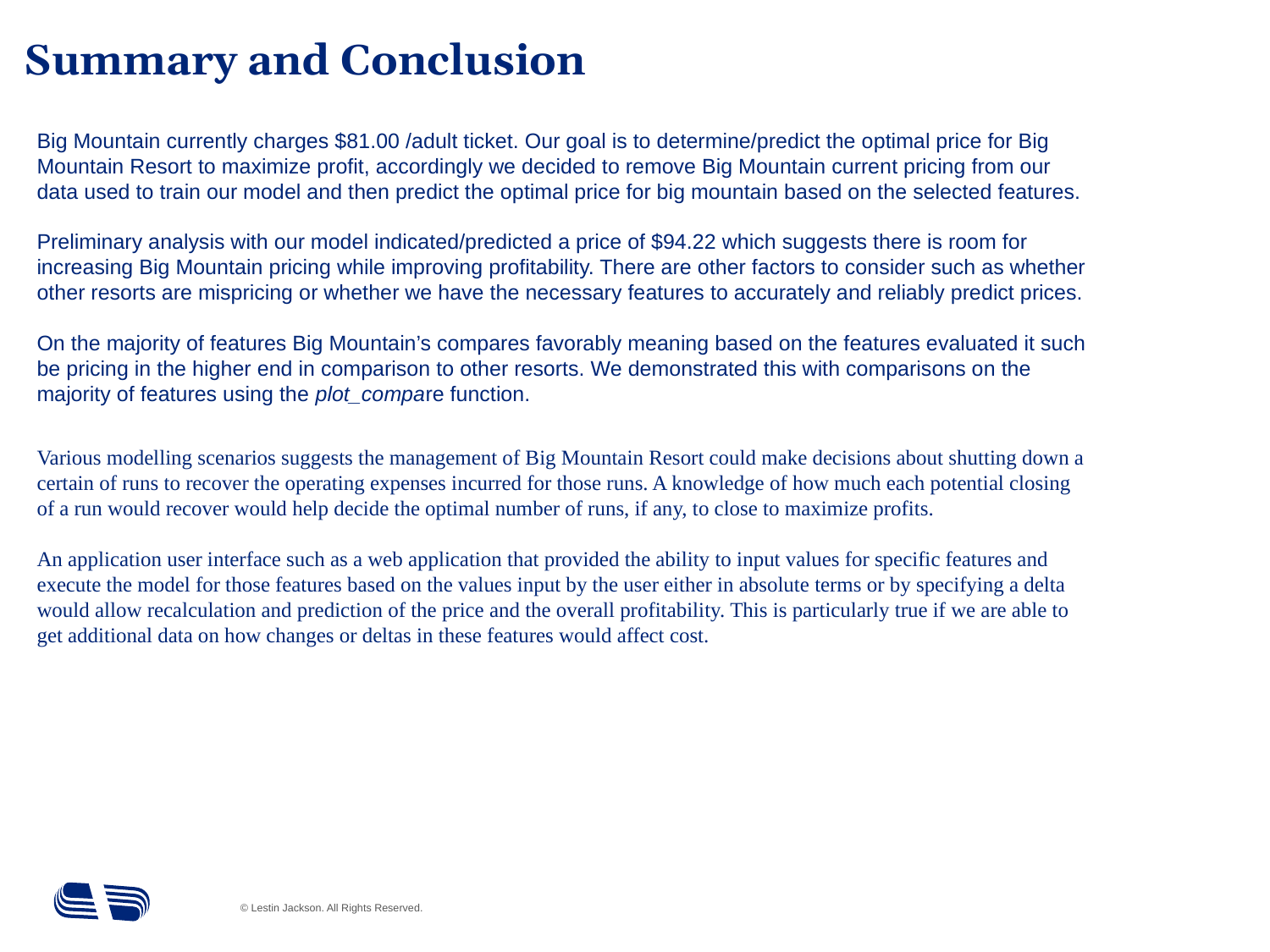

# Summary and Conclusion
Big Mountain currently charges $81.00 /adult ticket. Our goal is to determine/predict the optimal price for Big Mountain Resort to maximize profit, accordingly we decided to remove Big Mountain current pricing from our data used to train our model and then predict the optimal price for big mountain based on the selected features.

Preliminary analysis with our model indicated/predicted a price of $94.22 which suggests there is room for increasing Big Mountain pricing while improving profitability. There are other factors to consider such as whether other resorts are mispricing or whether we have the necessary features to accurately and reliably predict prices.

On the majority of features Big Mountain’s compares favorably meaning based on the features evaluated it such be pricing in the higher end in comparison to other resorts. We demonstrated this with comparisons on the majority of features using the plot_compare function.

Various modelling scenarios suggests the management of Big Mountain Resort could make decisions about shutting down a certain of runs to recover the operating expenses incurred for those runs. A knowledge of how much each potential closing of a run would recover would help decide the optimal number of runs, if any, to close to maximize profits.

An application user interface such as a web application that provided the ability to input values for specific features and execute the model for those features based on the values input by the user either in absolute terms or by specifying a delta would allow recalculation and prediction of the price and the overall profitability. This is particularly true if we are able to get additional data on how changes or deltas in these features would affect cost.